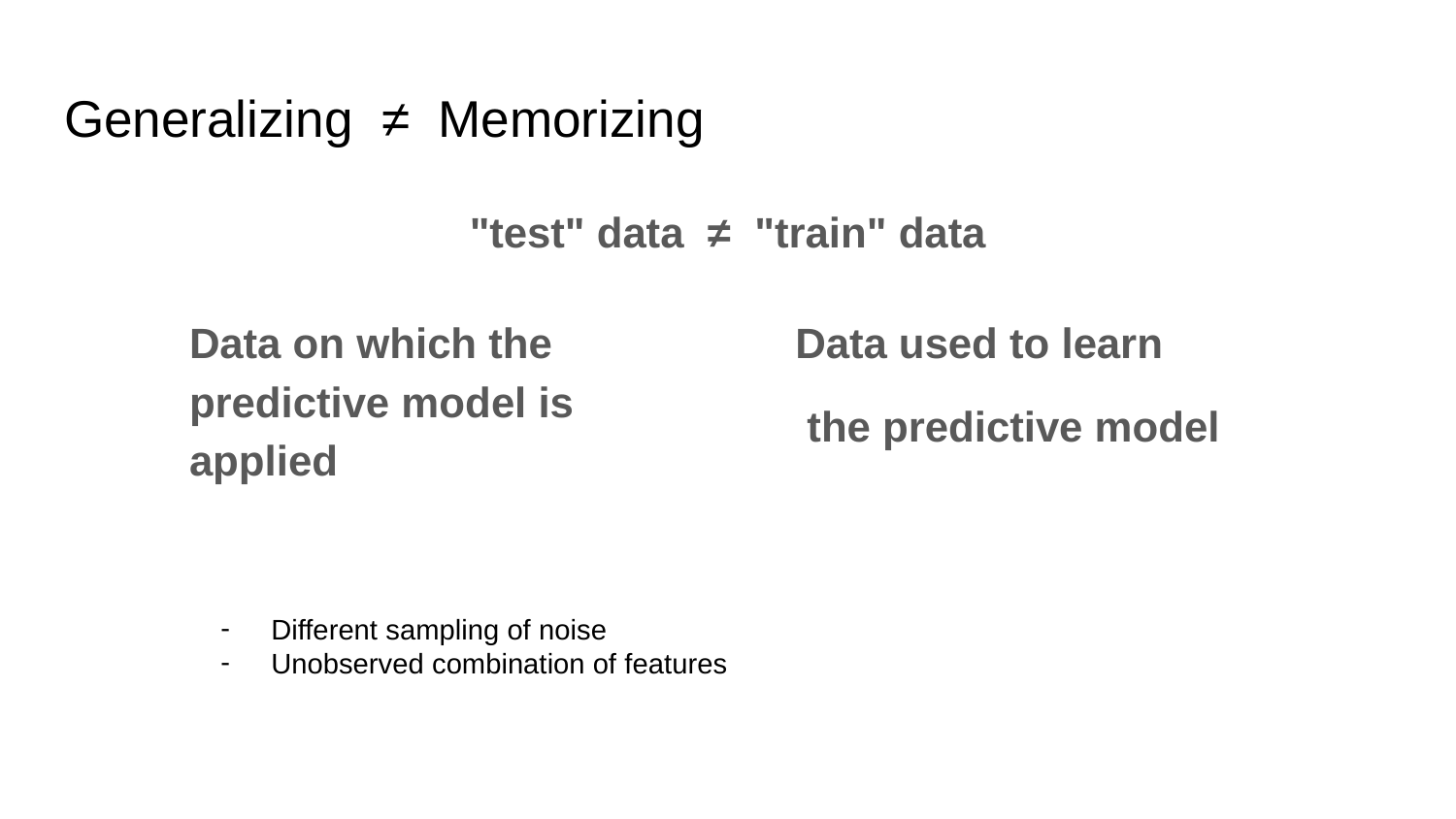

# Generalizing  ≠  Memorizing
"test" data  ≠  "train" data
Data on which the predictive model is applied
Data used to learn
 the predictive model

Different sampling of noise
Unobserved combination of features